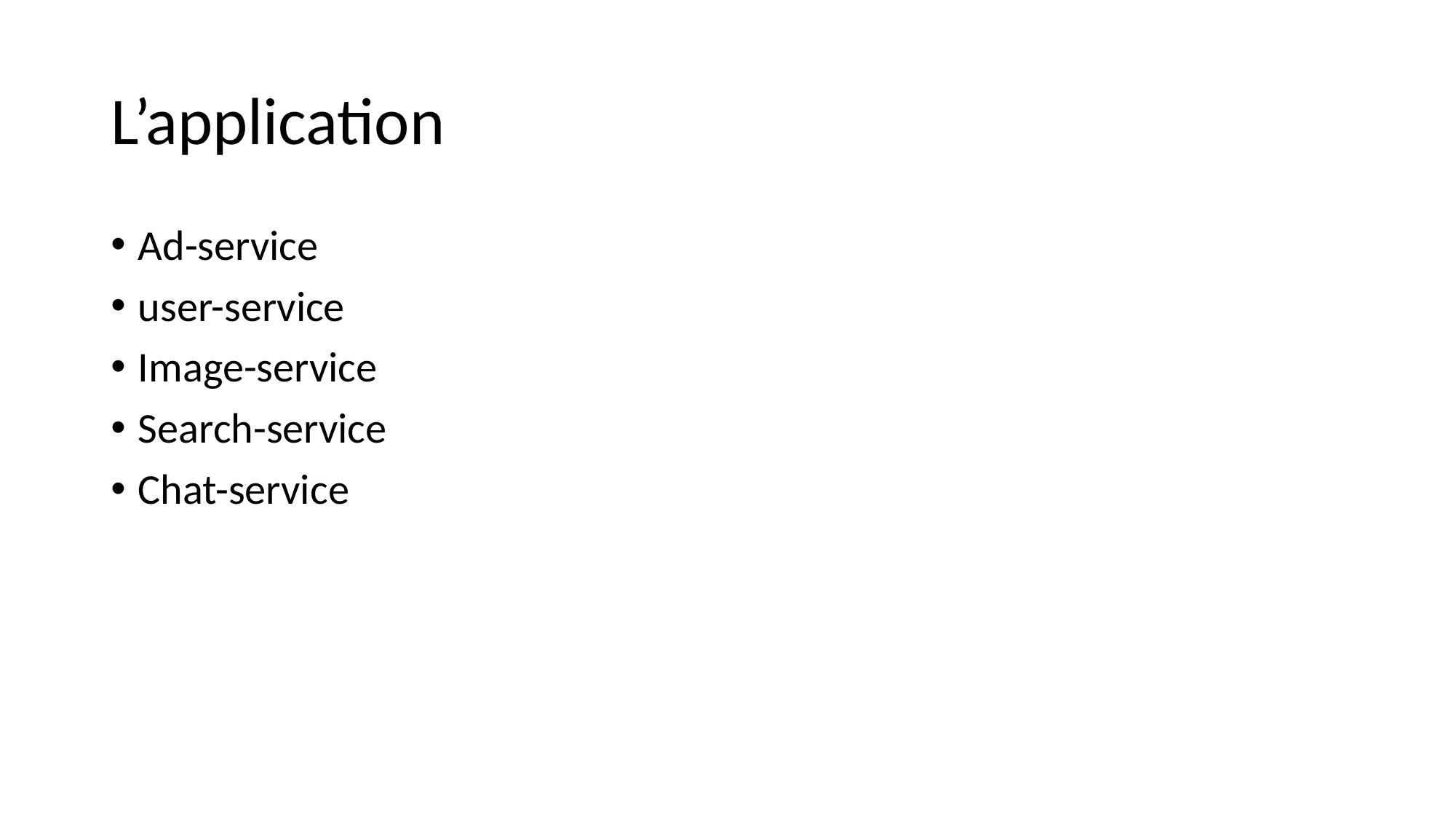

# L’application
Ad-service
user-service
Image-service
Search-service
Chat-service